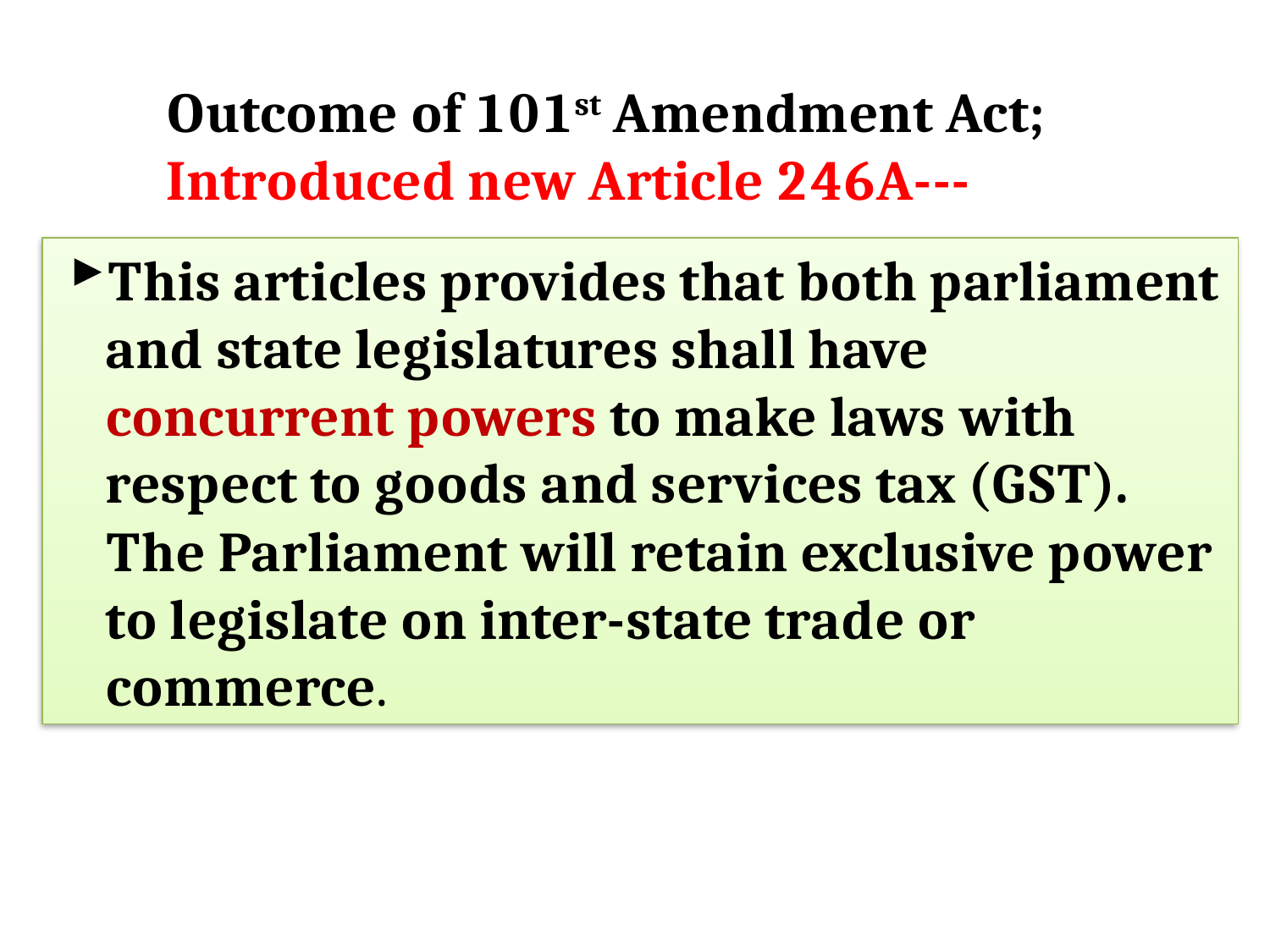

Outcome of 101st Amendment Act;
Introduced new Article 246A---

This articles provides that both parliament and state legislatures shall have concurrent powers to make laws with respect to goods and services tax (GST). The Parliament will retain exclusive power to legislate on inter-state trade or commerce.